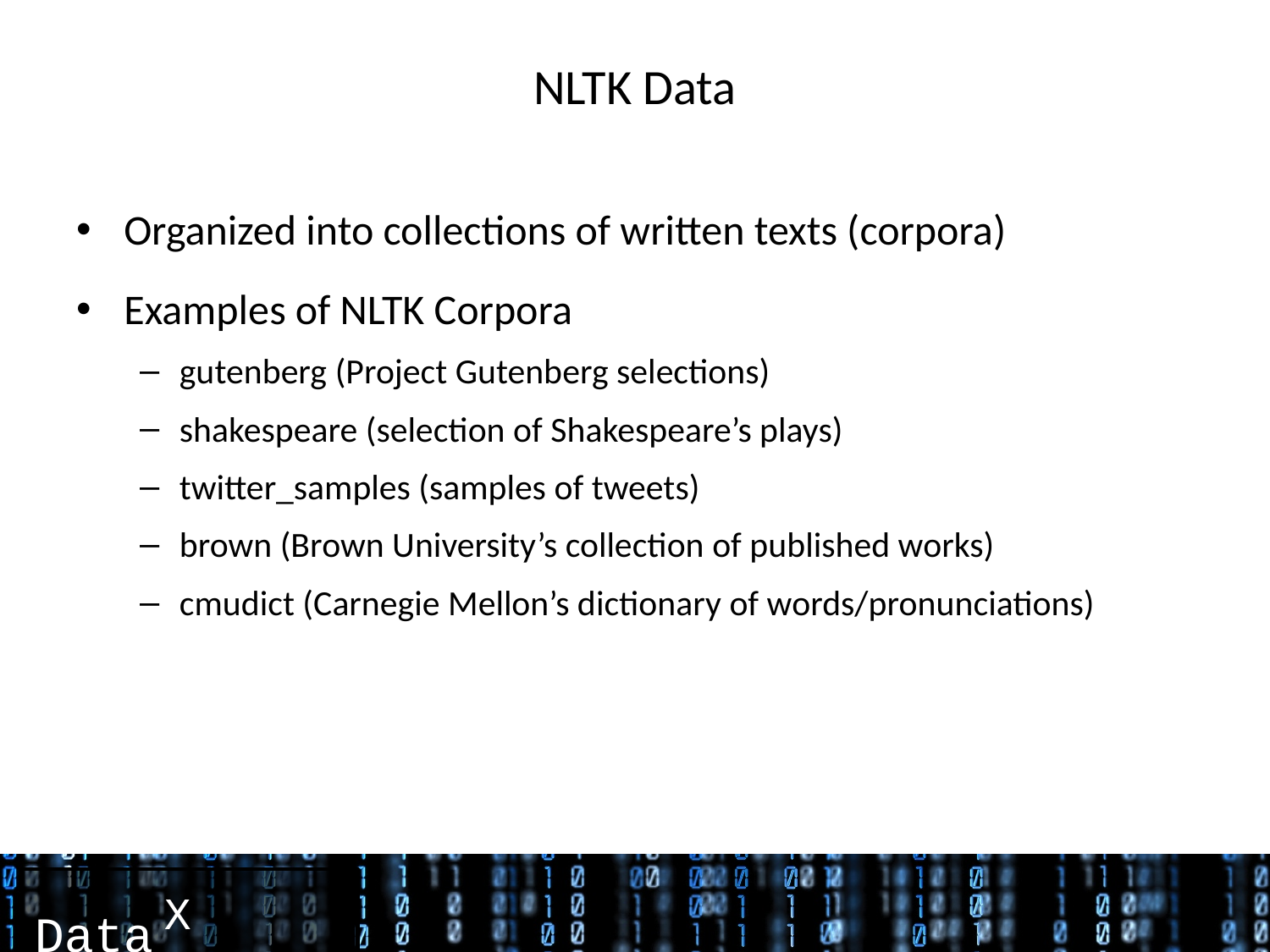

# NLTK Data
Organized into collections of written texts (corpora)
Examples of NLTK Corpora
gutenberg (Project Gutenberg selections)
shakespeare (selection of Shakespeare’s plays)
twitter_samples (samples of tweets)
brown (Brown University’s collection of published works)
cmudict (Carnegie Mellon’s dictionary of words/pronunciations)